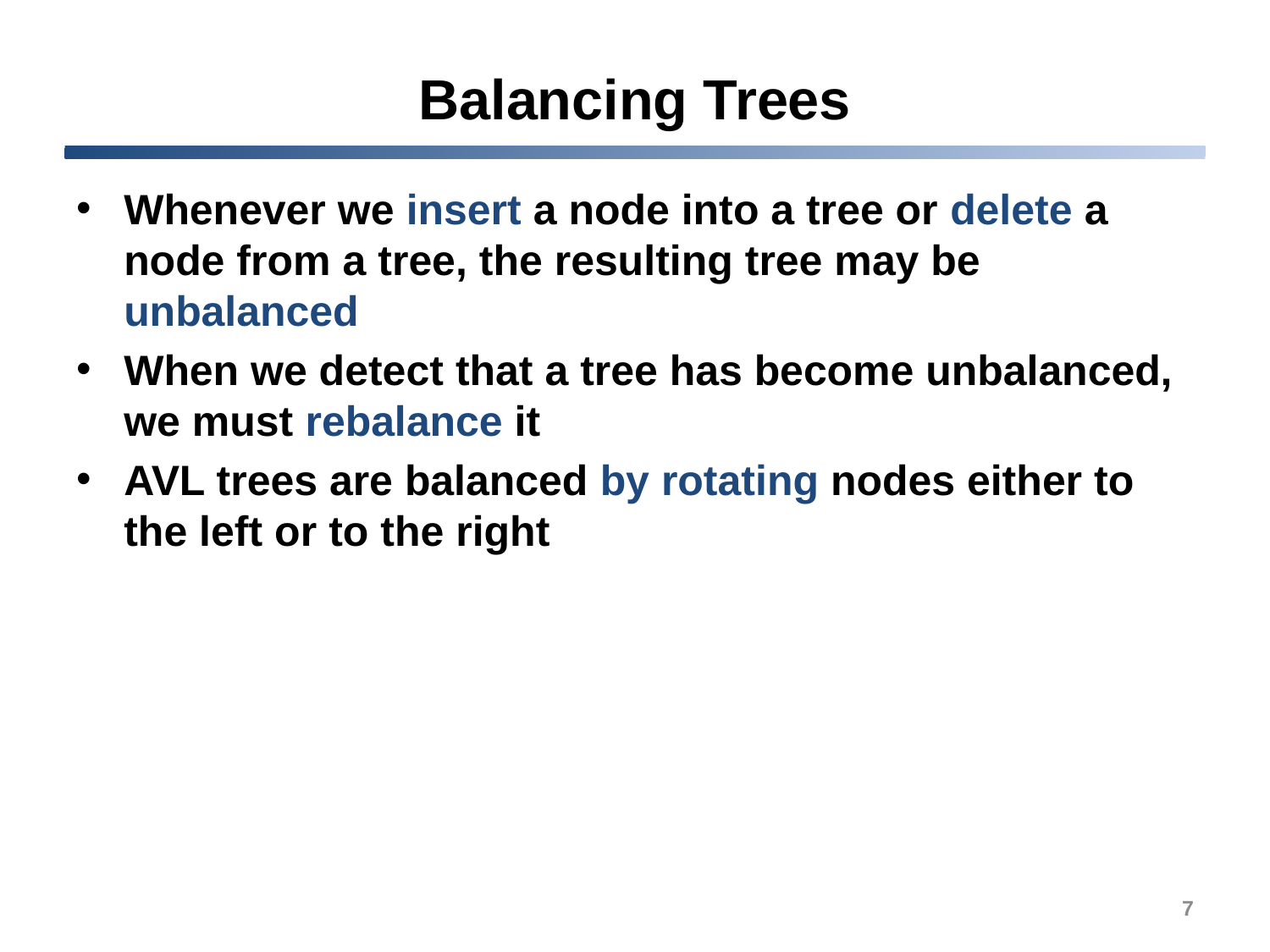

# Balancing Trees
Whenever we insert a node into a tree or delete a node from a tree, the resulting tree may be unbalanced
When we detect that a tree has become unbalanced, we must rebalance it
AVL trees are balanced by rotating nodes either to the left or to the right
7